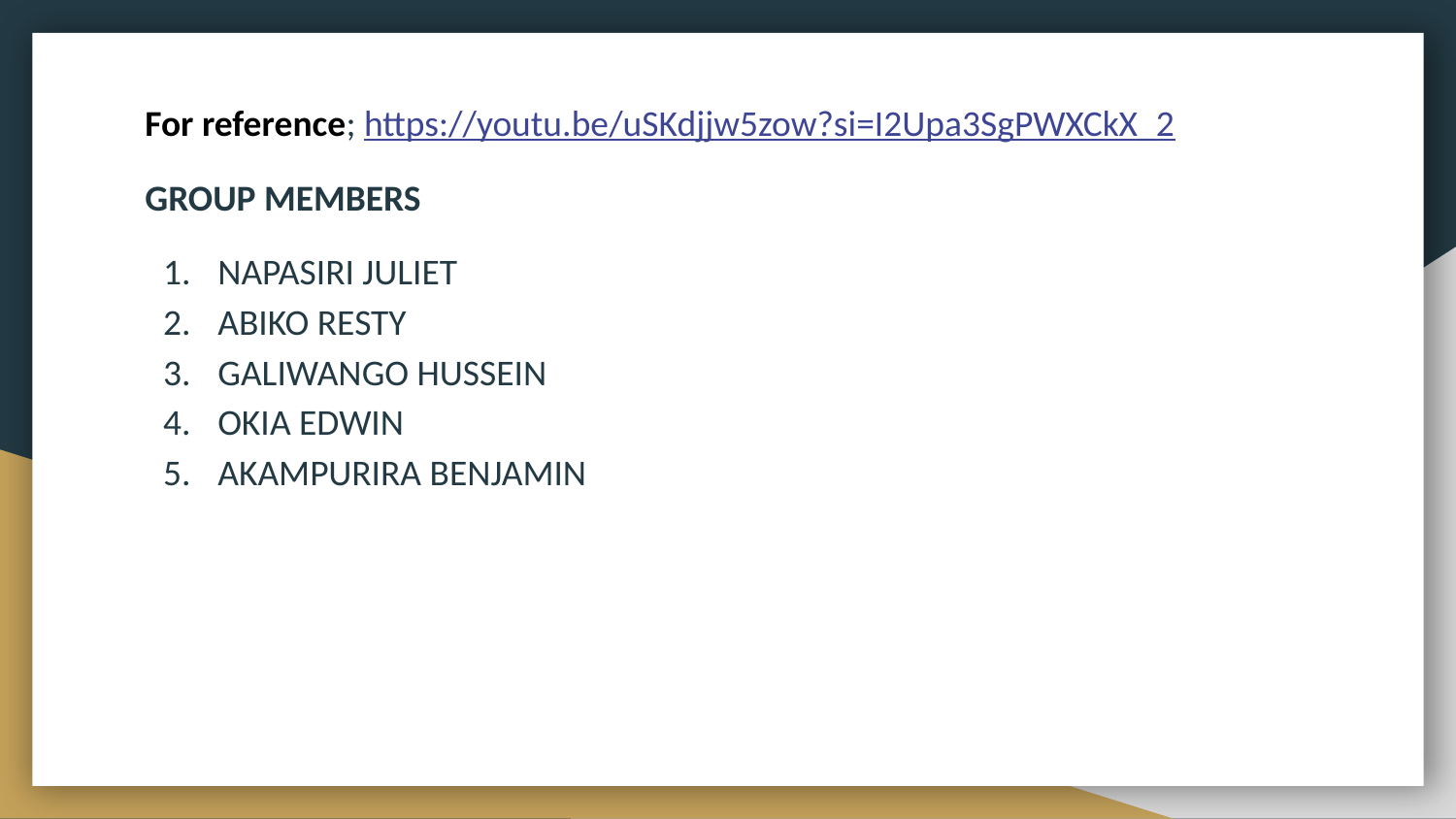

For reference; https://youtu.be/uSKdjjw5zow?si=I2Upa3SgPWXCkX_2
GROUP MEMBERS
NAPASIRI JULIET
ABIKO RESTY
GALIWANGO HUSSEIN
OKIA EDWIN
AKAMPURIRA BENJAMIN